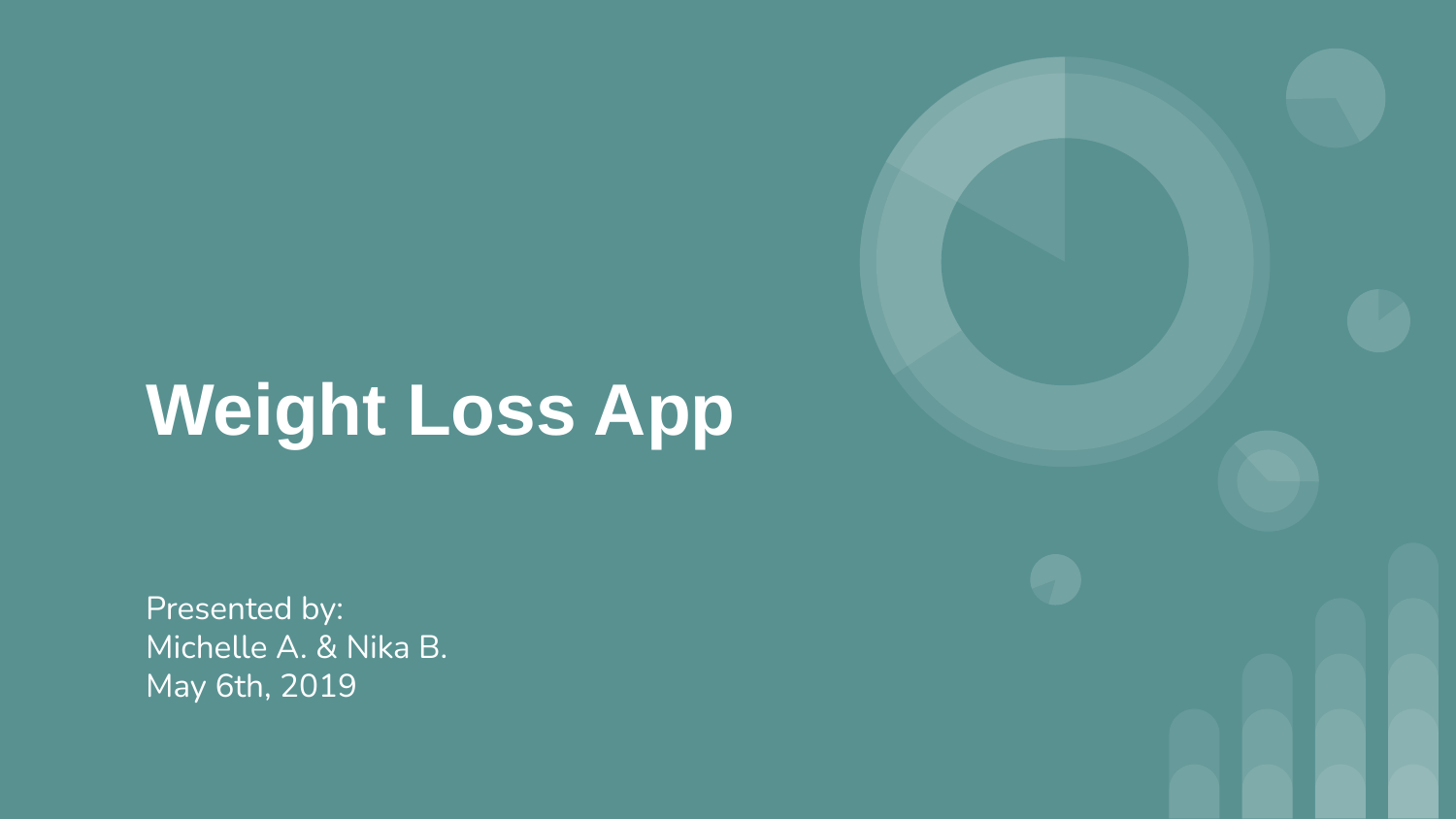

# Weight Loss App
Presented by:
Michelle A. & Nika B.
May 6th, 2019